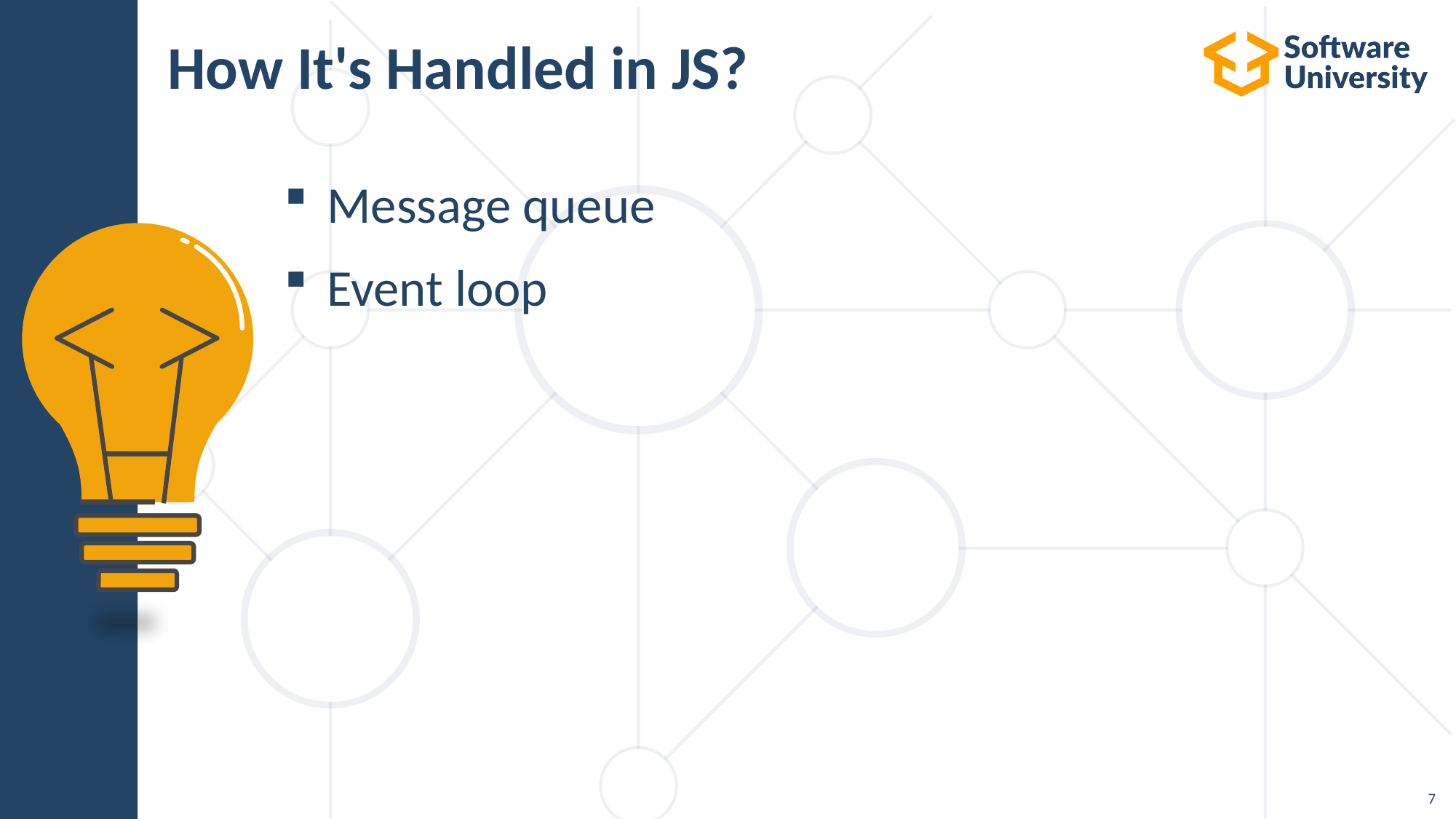

# How It's Handled in JS?
Message queue
Event loop

7